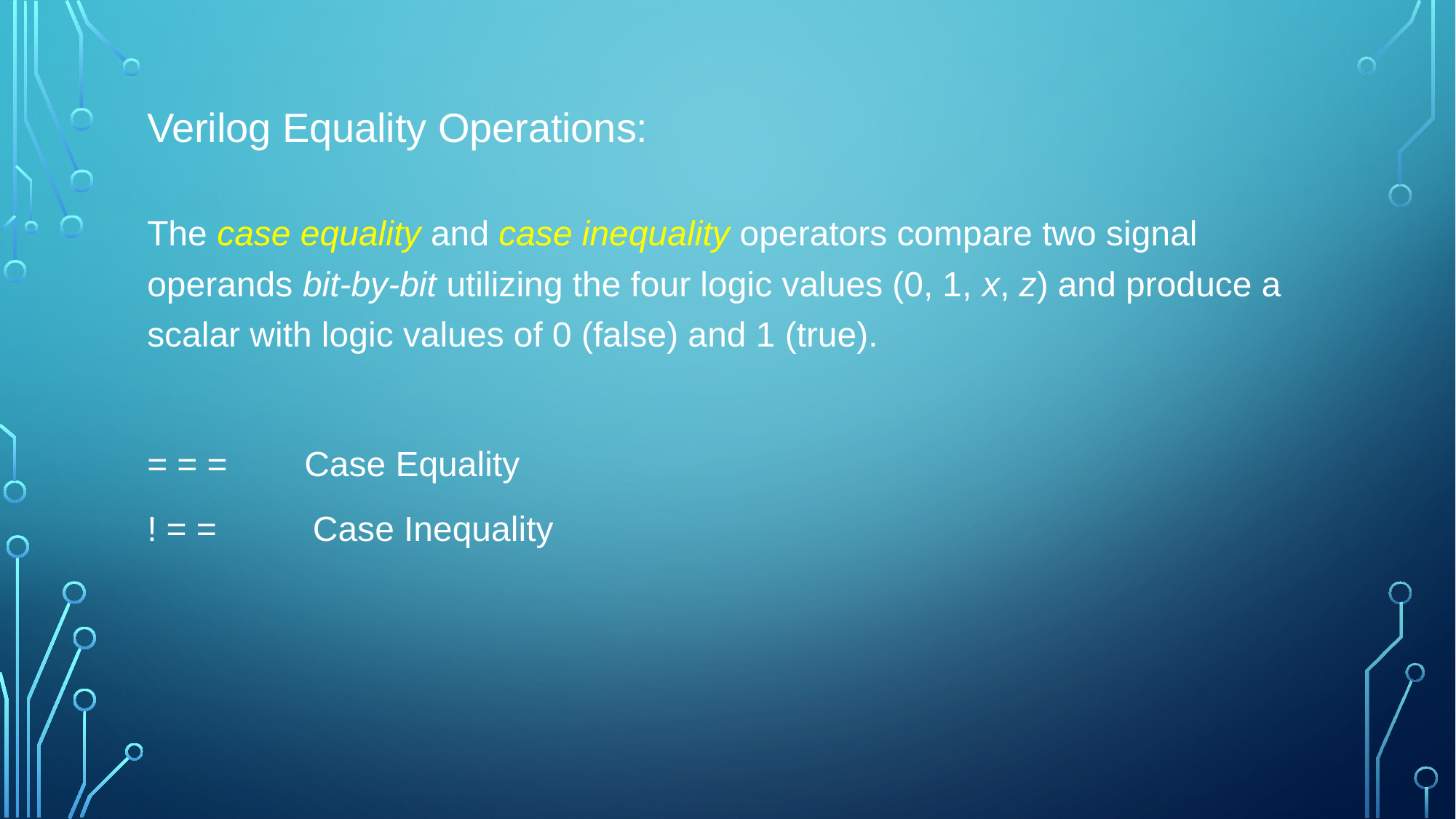

Verilog Equality Operations:

The case equality and case inequality operators compare two signal operands bit-by-bit utilizing the four logic values (0, 1, x, z) and produce a scalar with logic values of 0 (false) and 1 (true).

= = =        Case Equality
! = =          Case Inequality